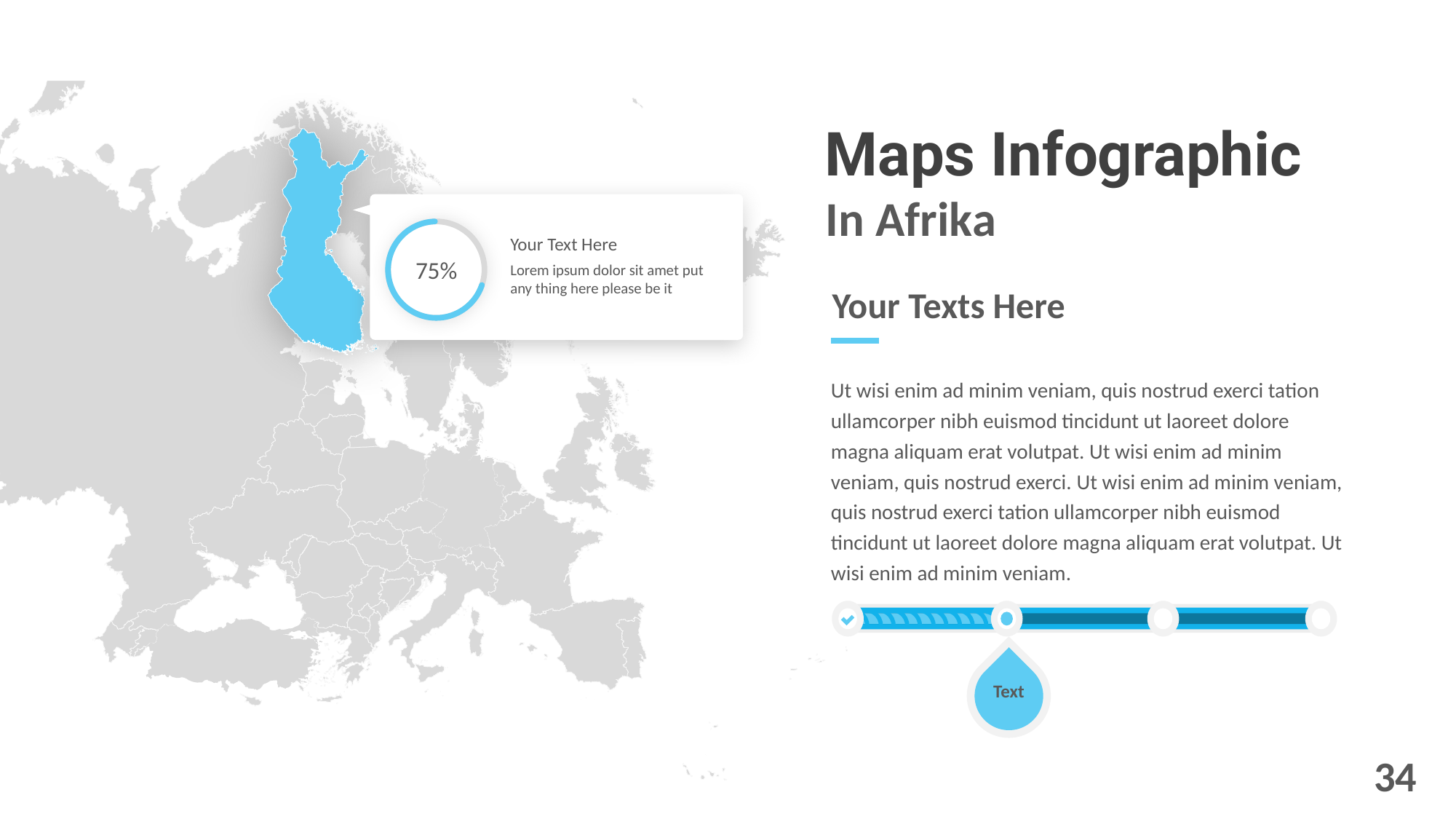

Maps Infographic
In Afrika

75%
Your Text Here
Lorem ipsum dolor sit amet put any thing here please be it
Your Texts Here
Ut wisi enim ad minim veniam, quis nostrud exerci tation ullamcorper nibh euismod tincidunt ut laoreet dolore magna aliquam erat volutpat. Ut wisi enim ad minim veniam, quis nostrud exerci. Ut wisi enim ad minim veniam, quis nostrud exerci tation ullamcorper nibh euismod tincidunt ut laoreet dolore magna aliquam erat volutpat. Ut wisi enim ad minim veniam.

Text